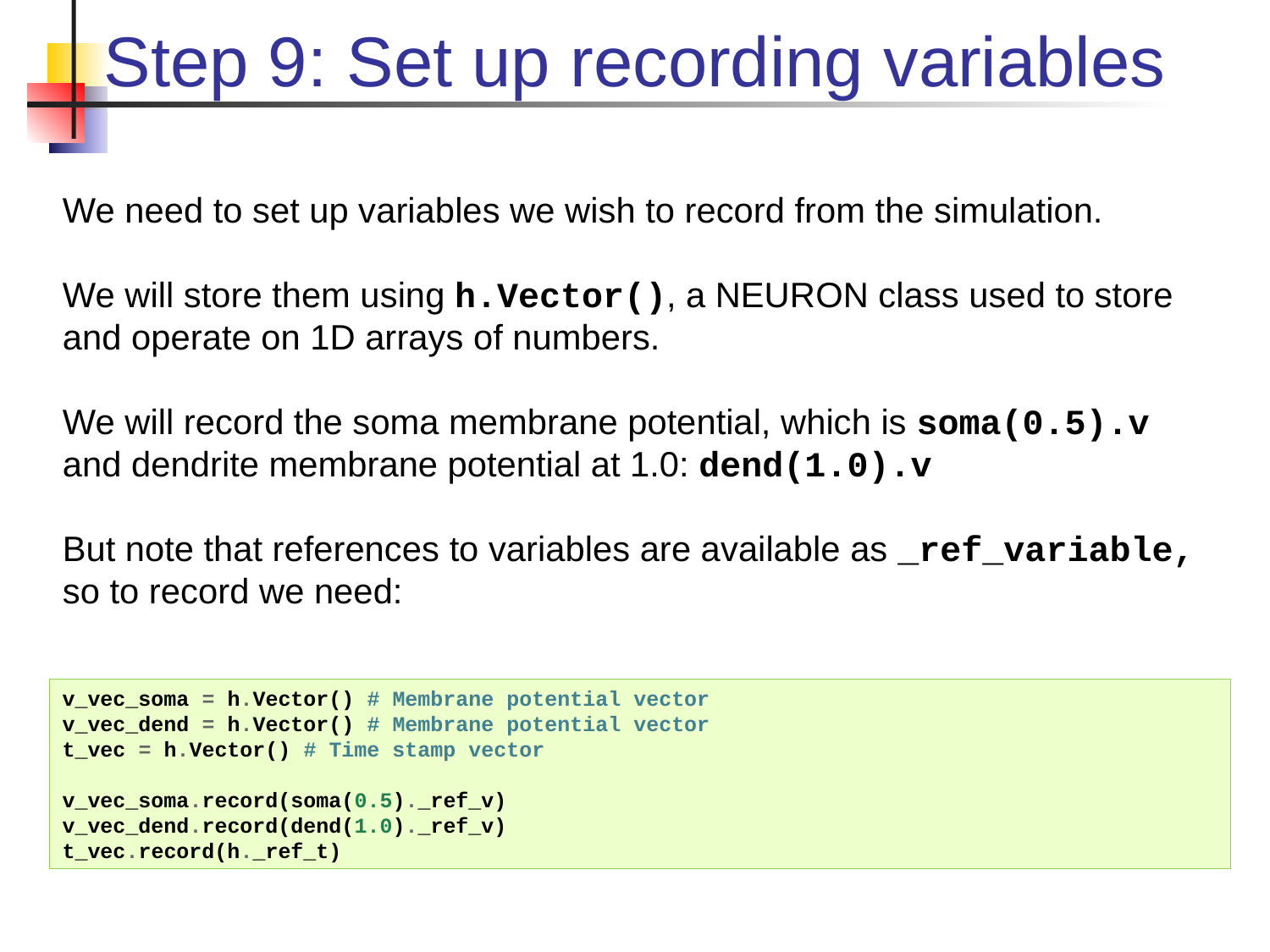

# Step 9: Set up recording variables
We need to set up variables we wish to record from the simulation.

We will store them using h.Vector(), a NEURON class used to store and operate on 1D arrays of numbers.

We will record the soma membrane potential, which is soma(0.5).v
and dendrite membrane potential at 1.0: dend(1.0).v

But note that references to variables are available as _ref_variable, so to record we need:
v_vec_soma = h.Vector() # Membrane potential vector
v_vec_dend = h.Vector() # Membrane potential vector
t_vec = h.Vector() # Time stamp vector

v_vec_soma.record(soma(0.5)._ref_v)
v_vec_dend.record(dend(1.0)._ref_v)
t_vec.record(h._ref_t)